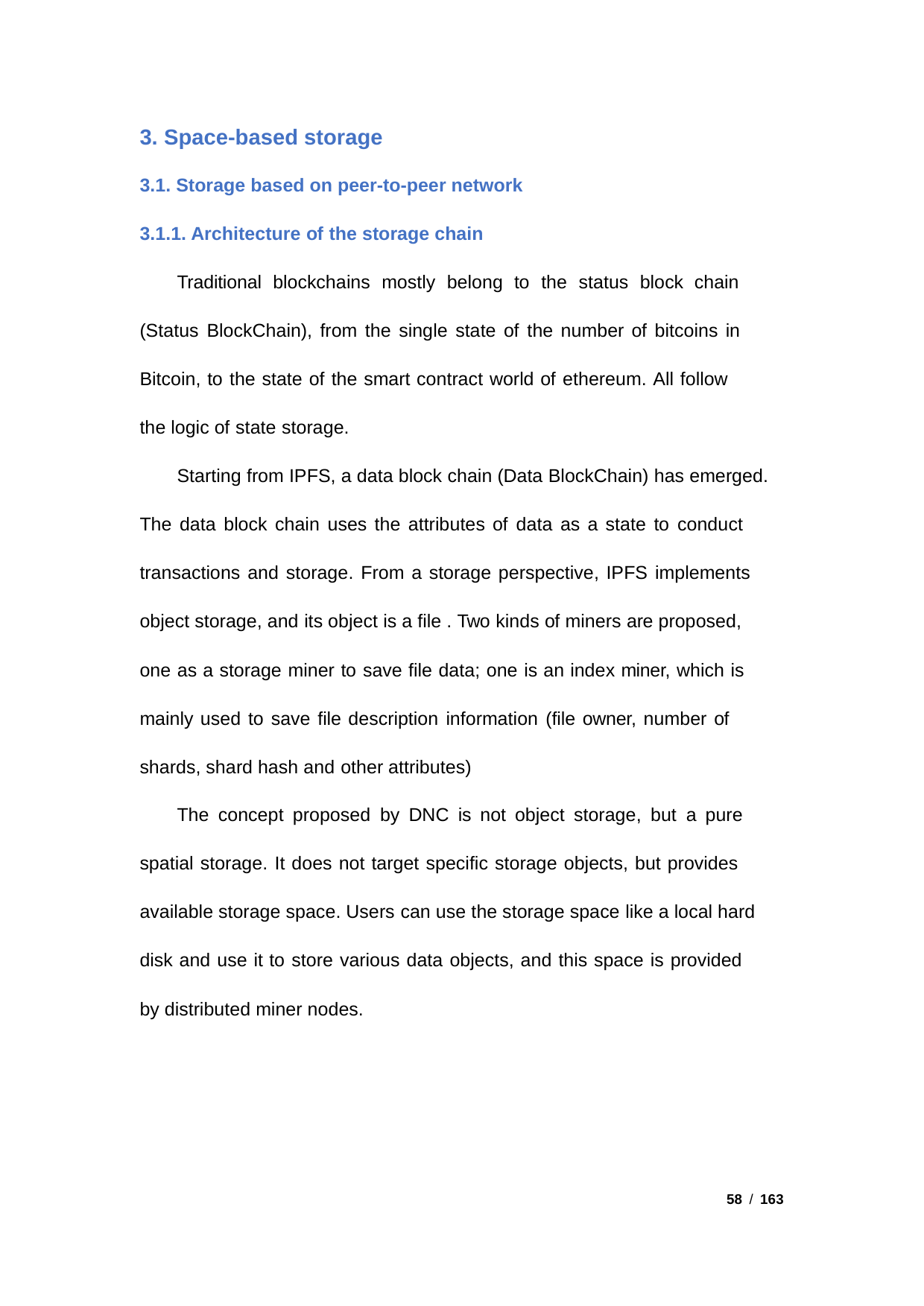

3. Space-based storage
3.1. Storage based on peer-to-peer network
3.1.1. Architecture of the storage chain
Traditional blockchains mostly belong to the status block chain
(Status BlockChain), from the single state of the number of bitcoins in
Bitcoin, to the state of the smart contract world of ethereum. All follow
the logic of state storage.
Starting from IPFS, a data block chain (Data BlockChain) has emerged.
The data block chain uses the attributes of data as a state to conduct
transactions and storage. From a storage perspective, IPFS implements
object storage, and its object is a file . Two kinds of miners are proposed,
one as a storage miner to save file data; one is an index miner, which is
mainly used to save file description information (file owner, number of
shards, shard hash and other attributes)
The concept proposed by DNC is not object storage, but a pure
spatial storage. It does not target specific storage objects, but provides
available storage space. Users can use the storage space like a local hard
disk and use it to store various data objects, and this space is provided
by distributed miner nodes.
58 / 163